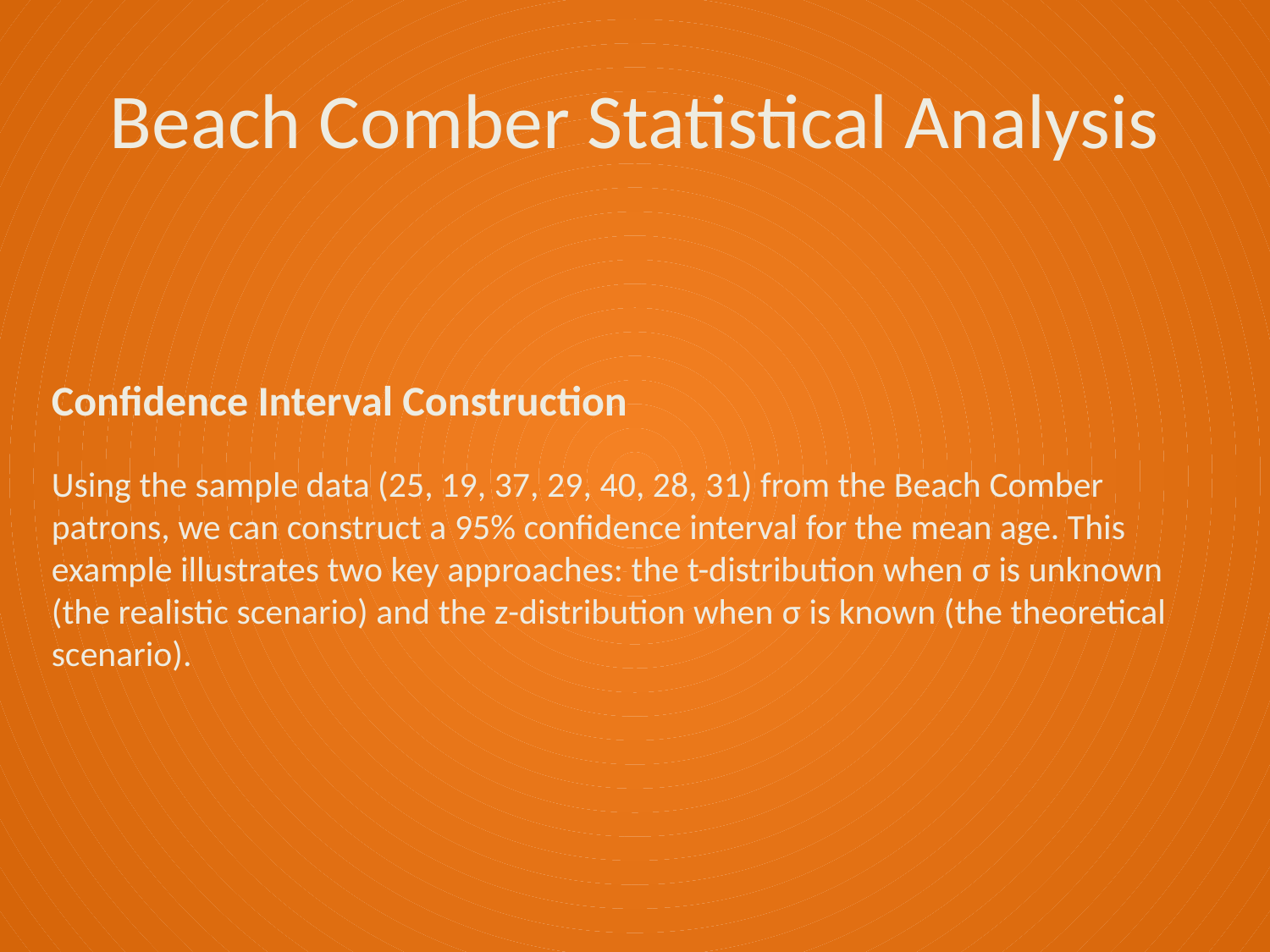

# Beach Comber Statistical Analysis
Confidence Interval Construction

Using the sample data (25, 19, 37, 29, 40, 28, 31) from the Beach Comber patrons, we can construct a 95% confidence interval for the mean age. This example illustrates two key approaches: the t-distribution when σ is unknown (the realistic scenario) and the z-distribution when σ is known (the theoretical scenario).